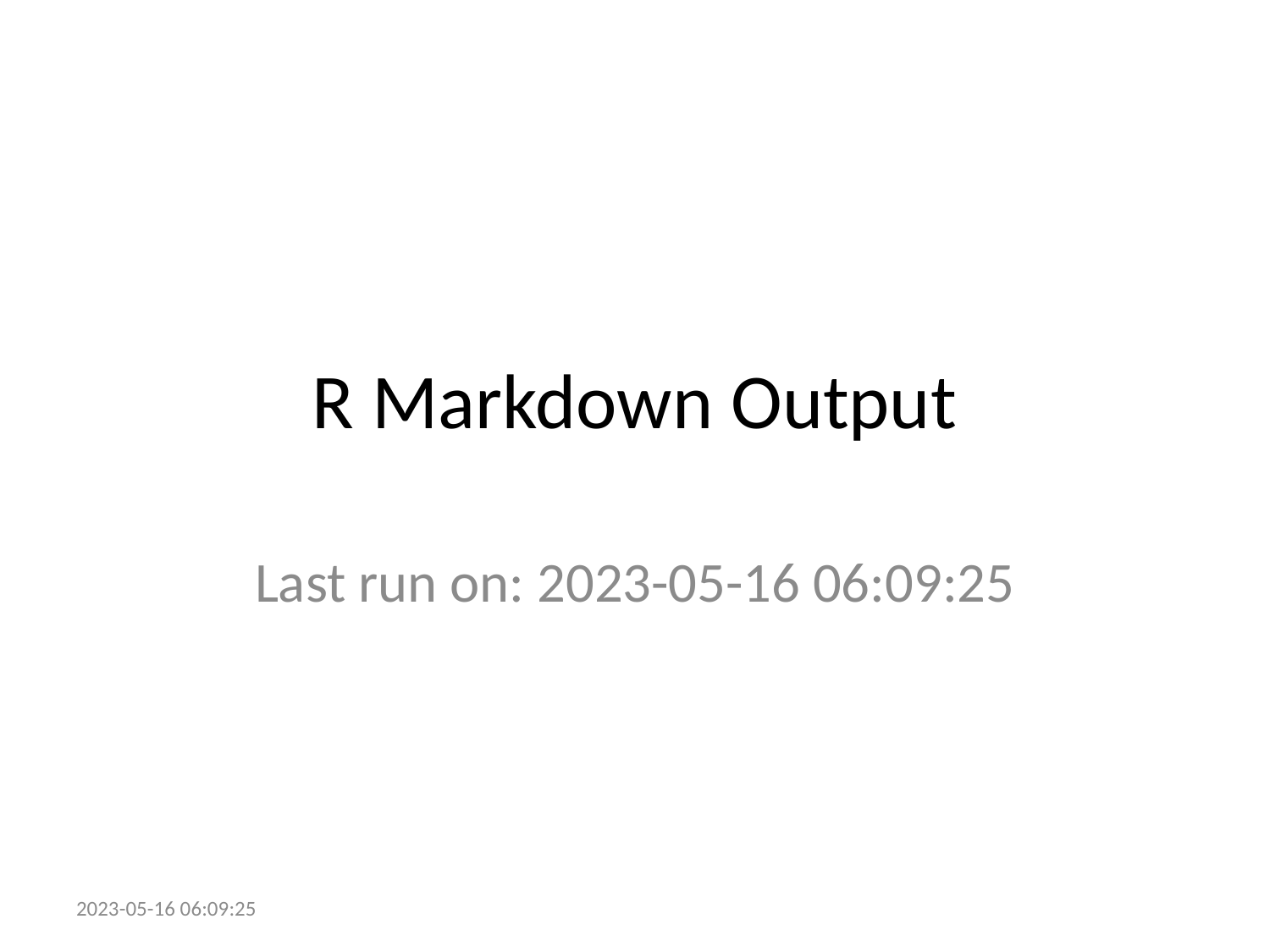

# R Markdown Output
Last run on: 2023-05-16 06:09:25
2023-05-16 06:09:25